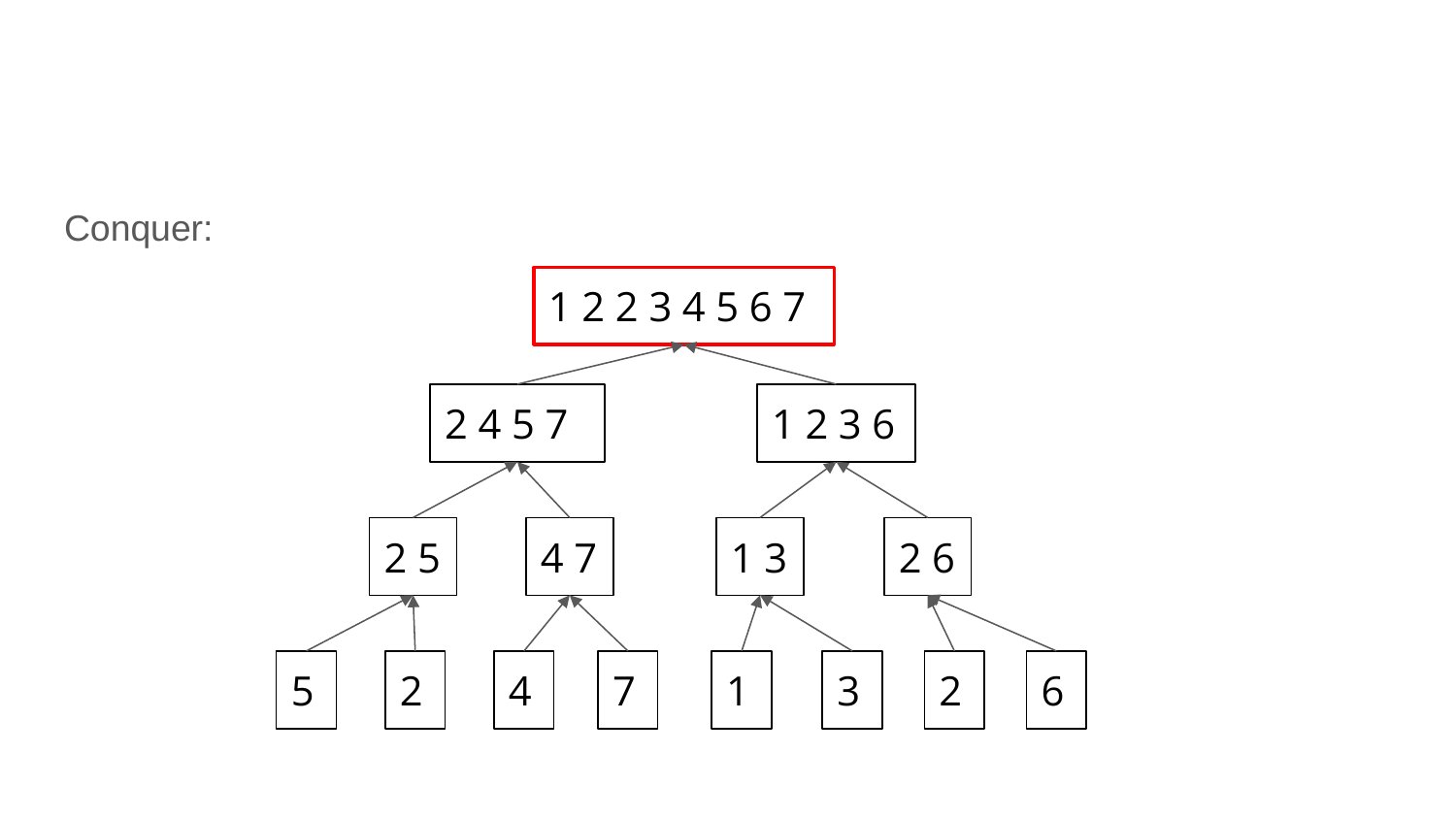

#
Conquer:
1 2 2 3 4 5 6 7
2 4 5 7
1 2 3 6
2 5
4 7
1 3
2 6
5
2
4
7
1
3
2
6